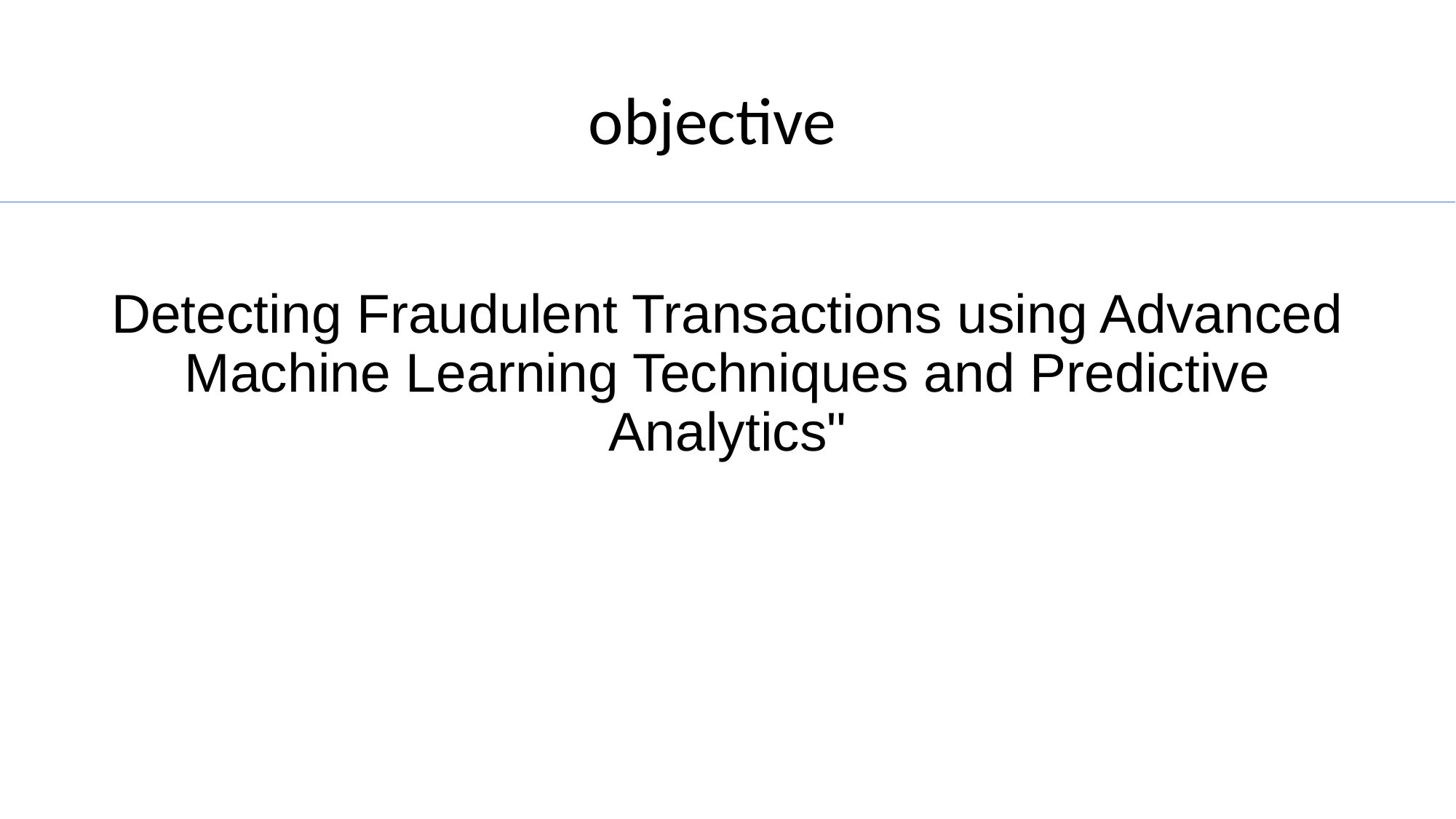

# objective
Detecting Fraudulent Transactions using Advanced Machine Learning Techniques and Predictive Analytics"